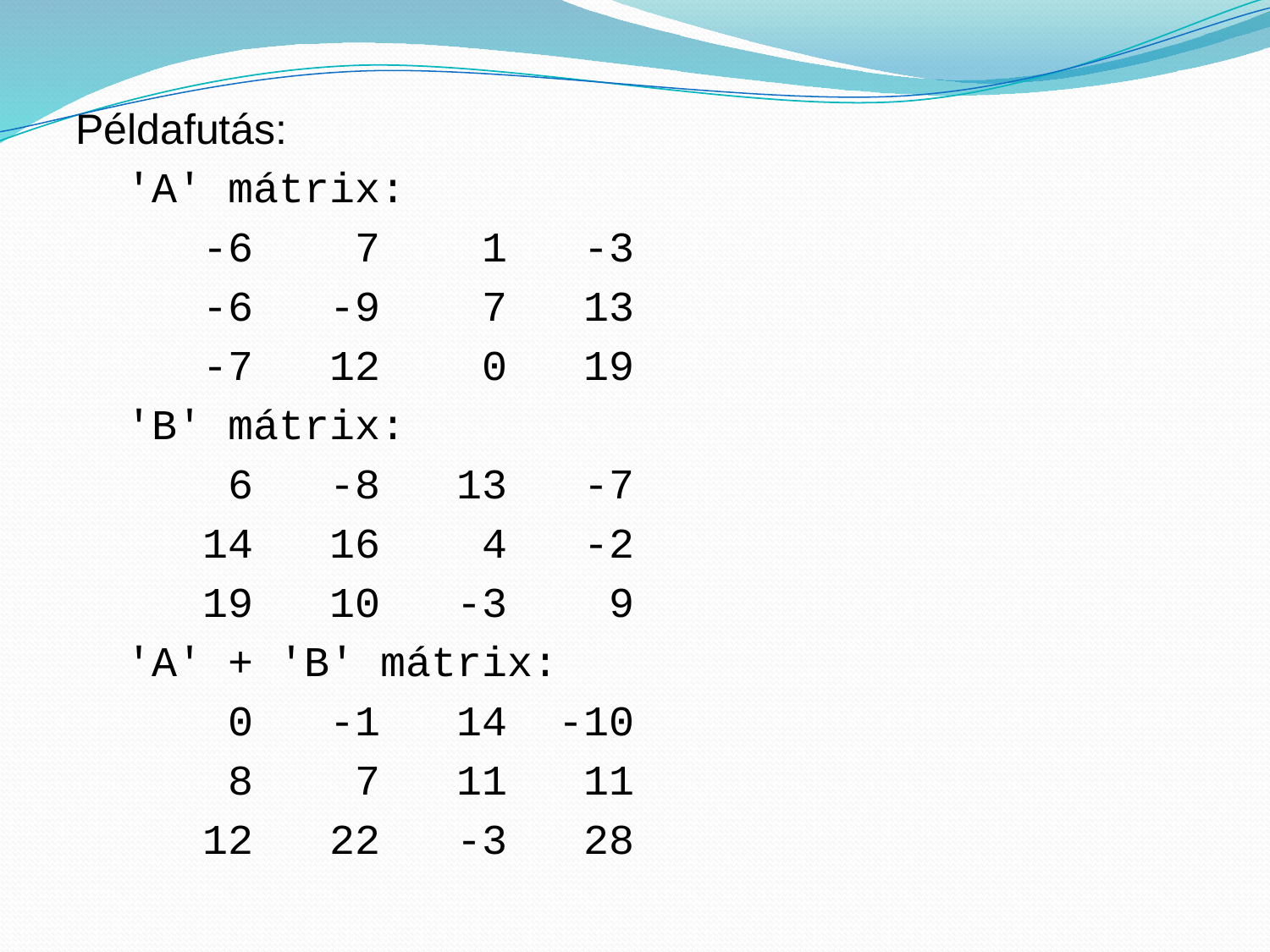

Példafutás:
  'A' mátrix:
   -6    7    1   -3
   -6   -9    7   13
   -7   12    0   19
'B' mátrix:
    6   -8   13   -7
   14   16    4   -2
   19   10   -3    9
'A' + 'B' mátrix:
    0   -1   14  -10
    8    7   11   11
   12   22   -3   28